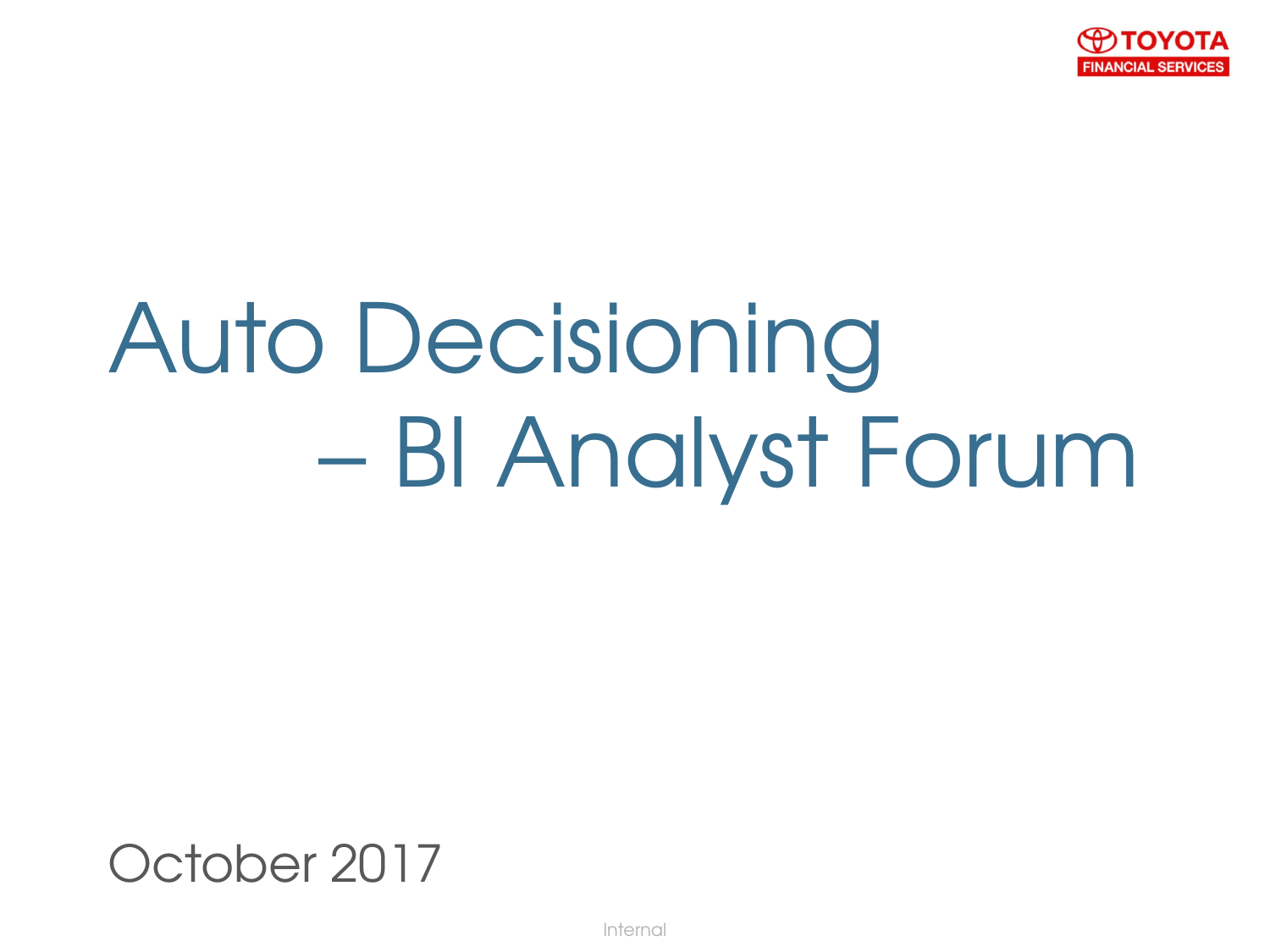

# Auto Decisioning – BI Analyst Forum
October 2017
Internal